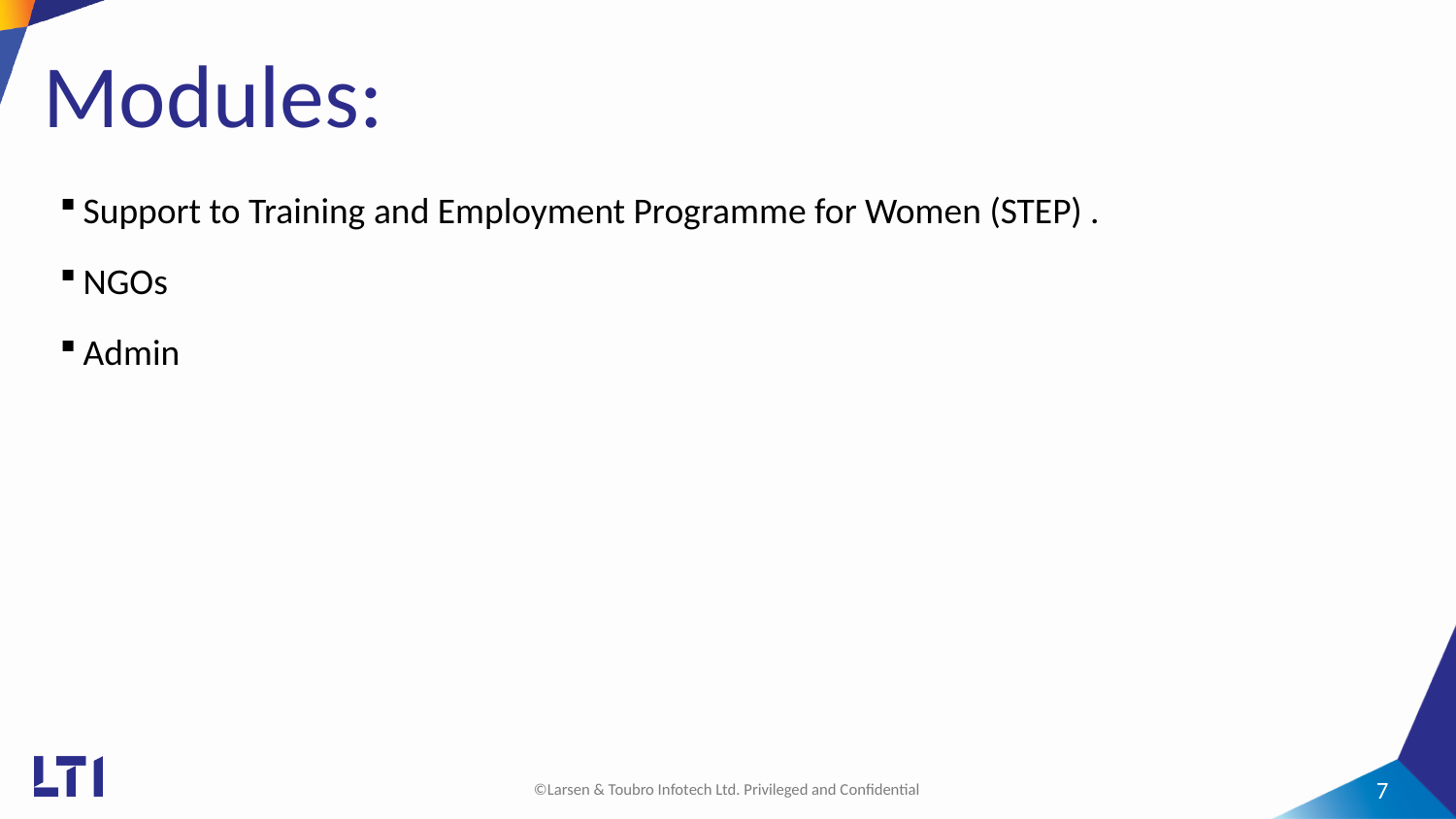

# Modules:
Support to Training and Employment Programme for Women (STEP) .
NGOs
Admin